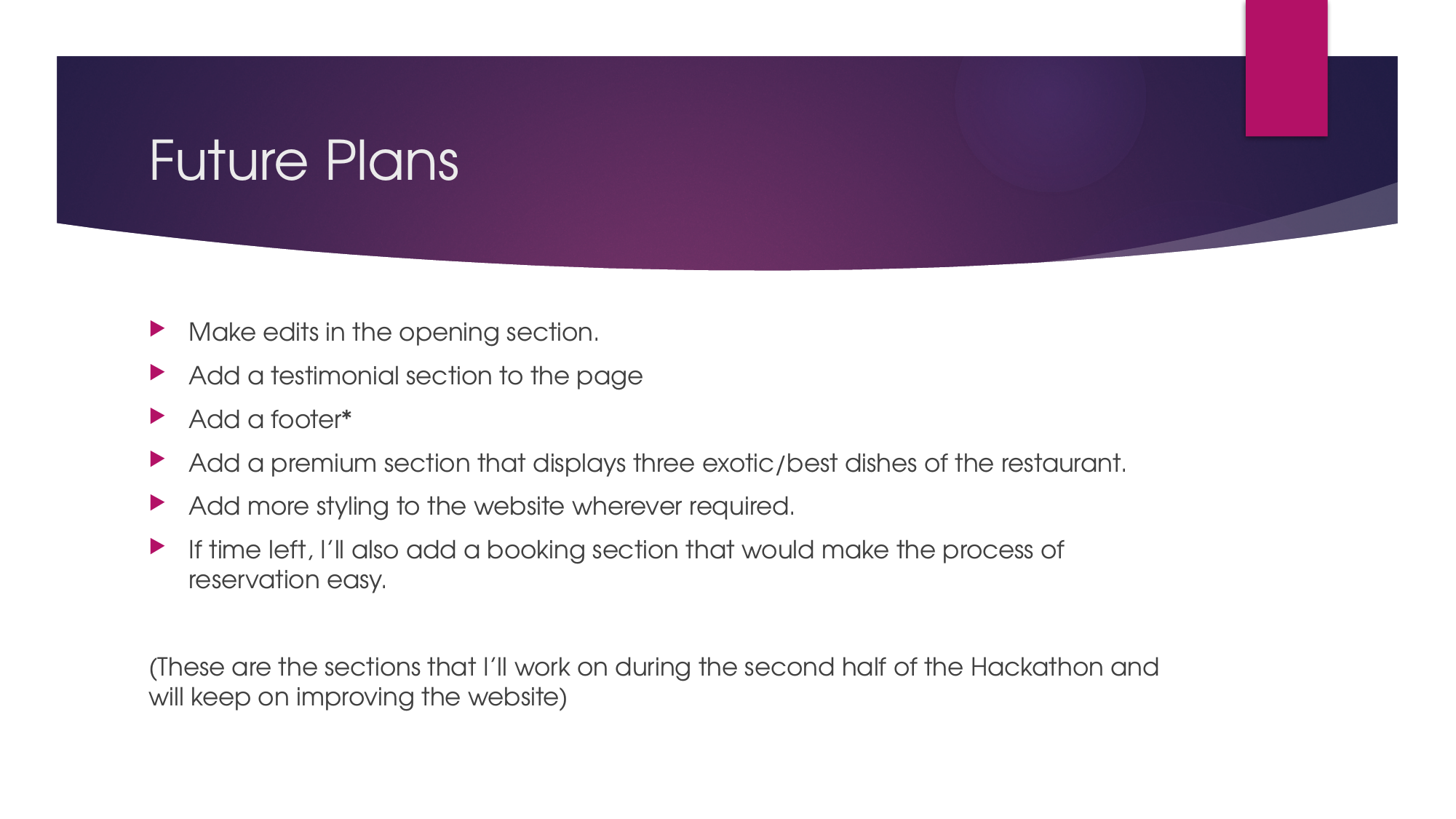

# Future Plans
Make edits in the opening section.
Add a testimonial section to the page
Add a footer*
Add a premium section that displays three exotic/best dishes of the restaurant.
Add more styling to the website wherever required.
If time left, I’ll also add a booking section that would make the process of  reservation easy.

(These are the sections that I’ll work on during the second half of the Hackathon and will keep on improving the website)